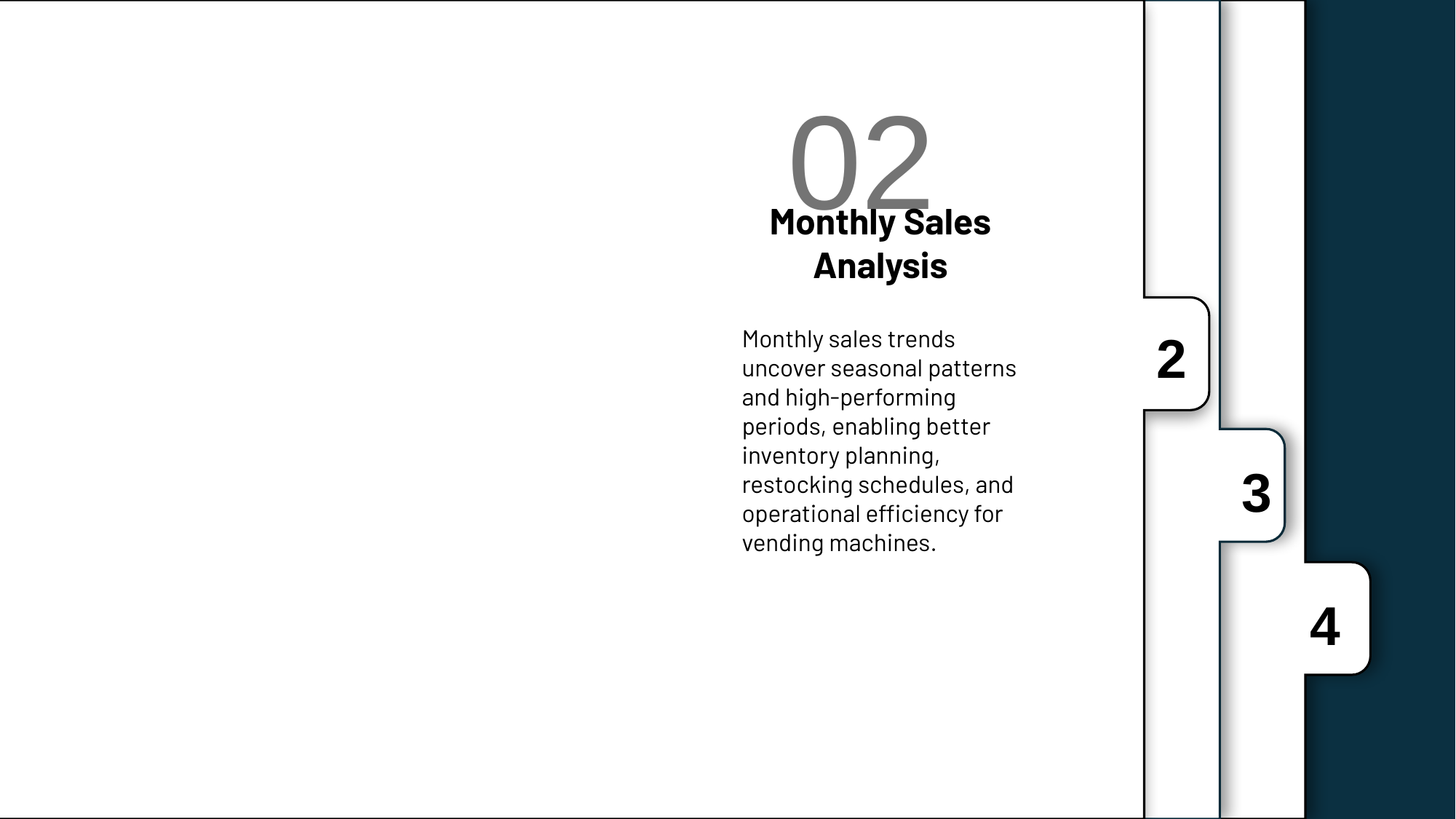

03
04
02
Hourly Sales Analysis
Payment Method comparison
Monthly Sales Analysis
Hourly sales analysis reveals peak purchasing times, providing valuable insights for inventory.
Analyzing payment methods helps understand customer preferences and transaction trends.
Monthly sales trends uncover seasonal patterns and high-performing periods, enabling better inventory planning, restocking schedules, and operational efficiency for vending machines.
2
3
4